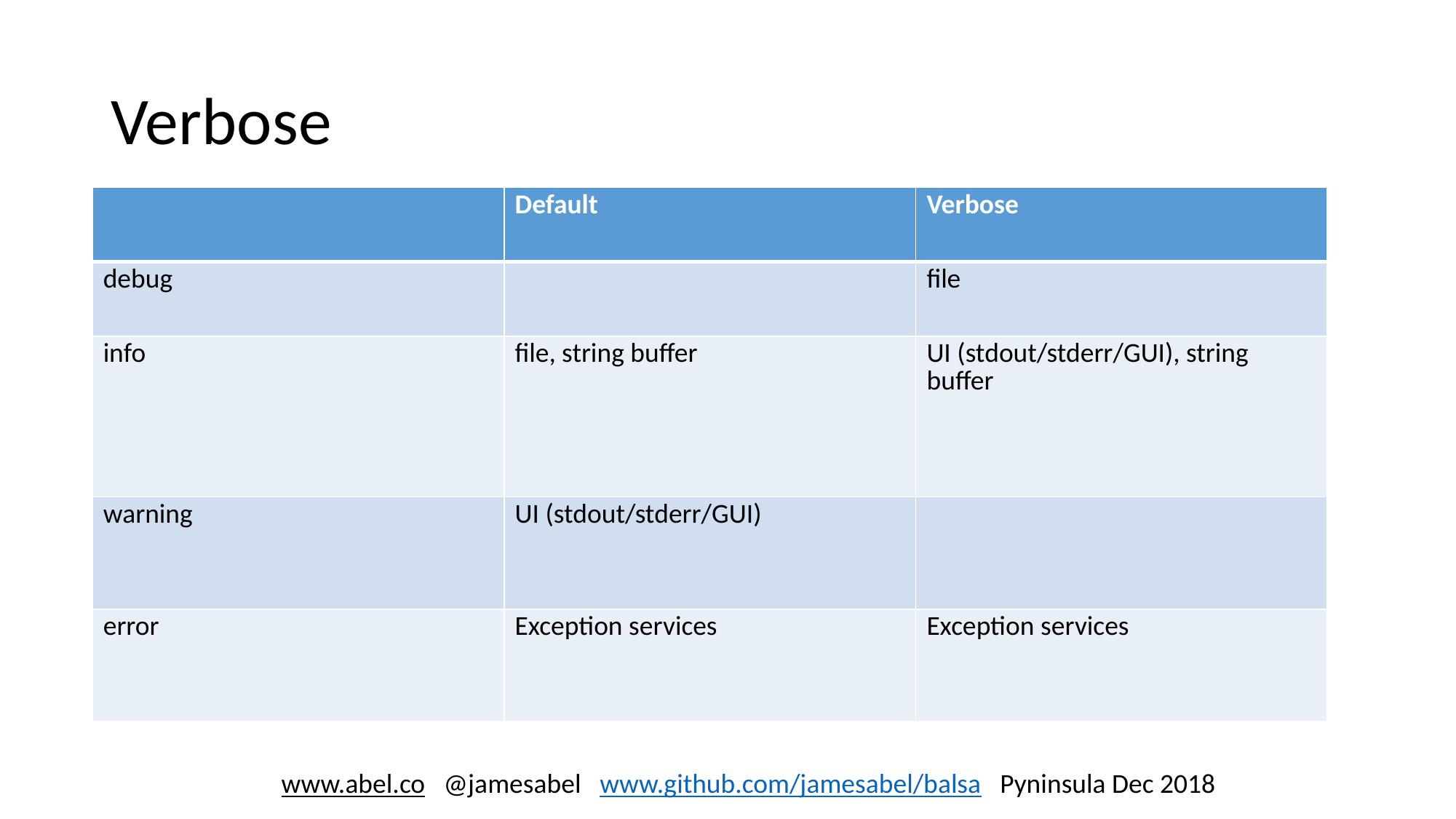

# Verbose
|  | Default | Verbose |
| --- | --- | --- |
| debug |  | file |
| info | file, string buffer | UI (stdout/stderr/GUI), string buffer |
| warning | UI (stdout/stderr/GUI) |  |
| error | Exception services | Exception services |